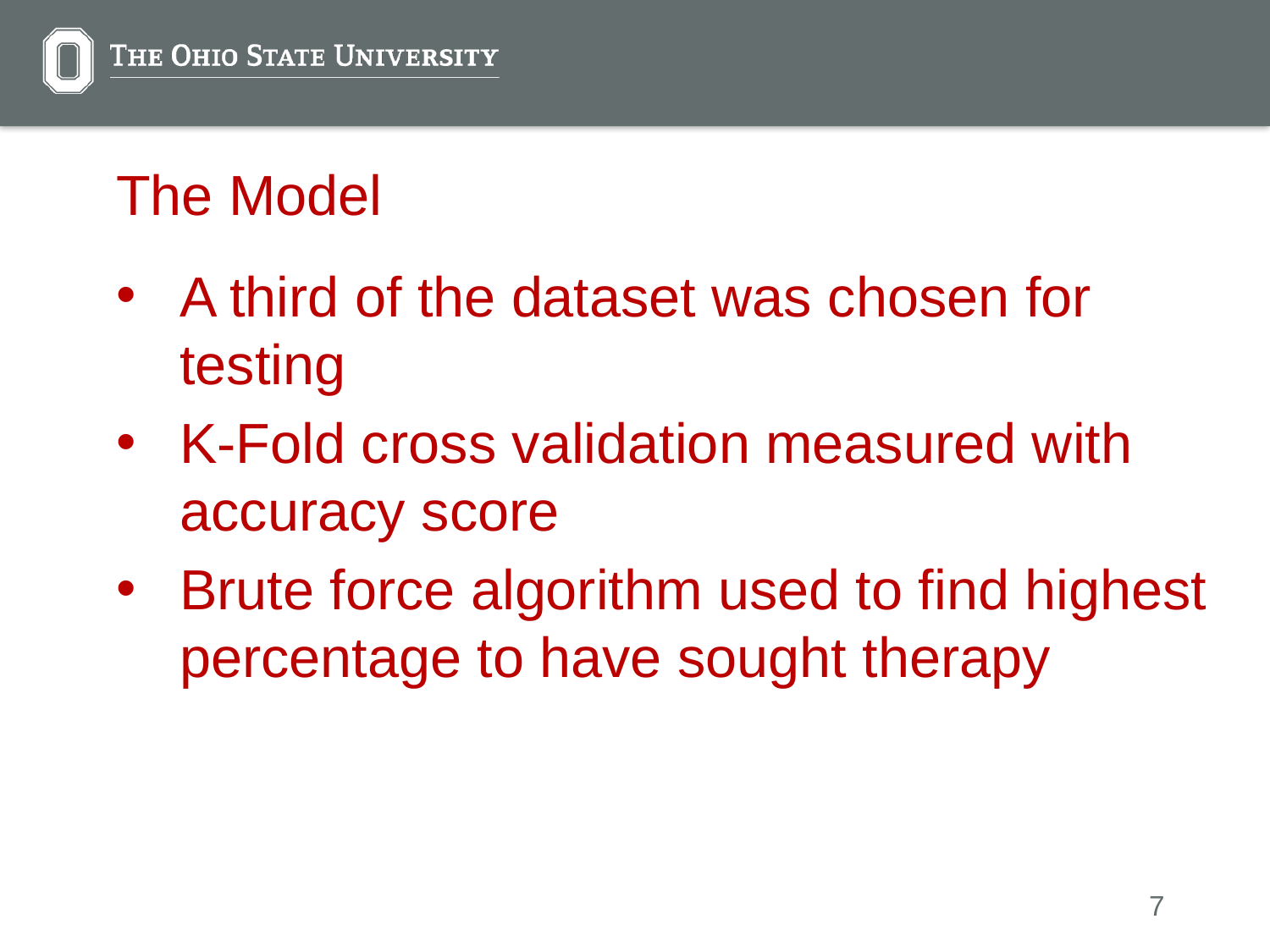

The Model
A third of the dataset was chosen for testing
K-Fold cross validation measured with accuracy score
Brute force algorithm used to find highest percentage to have sought therapy